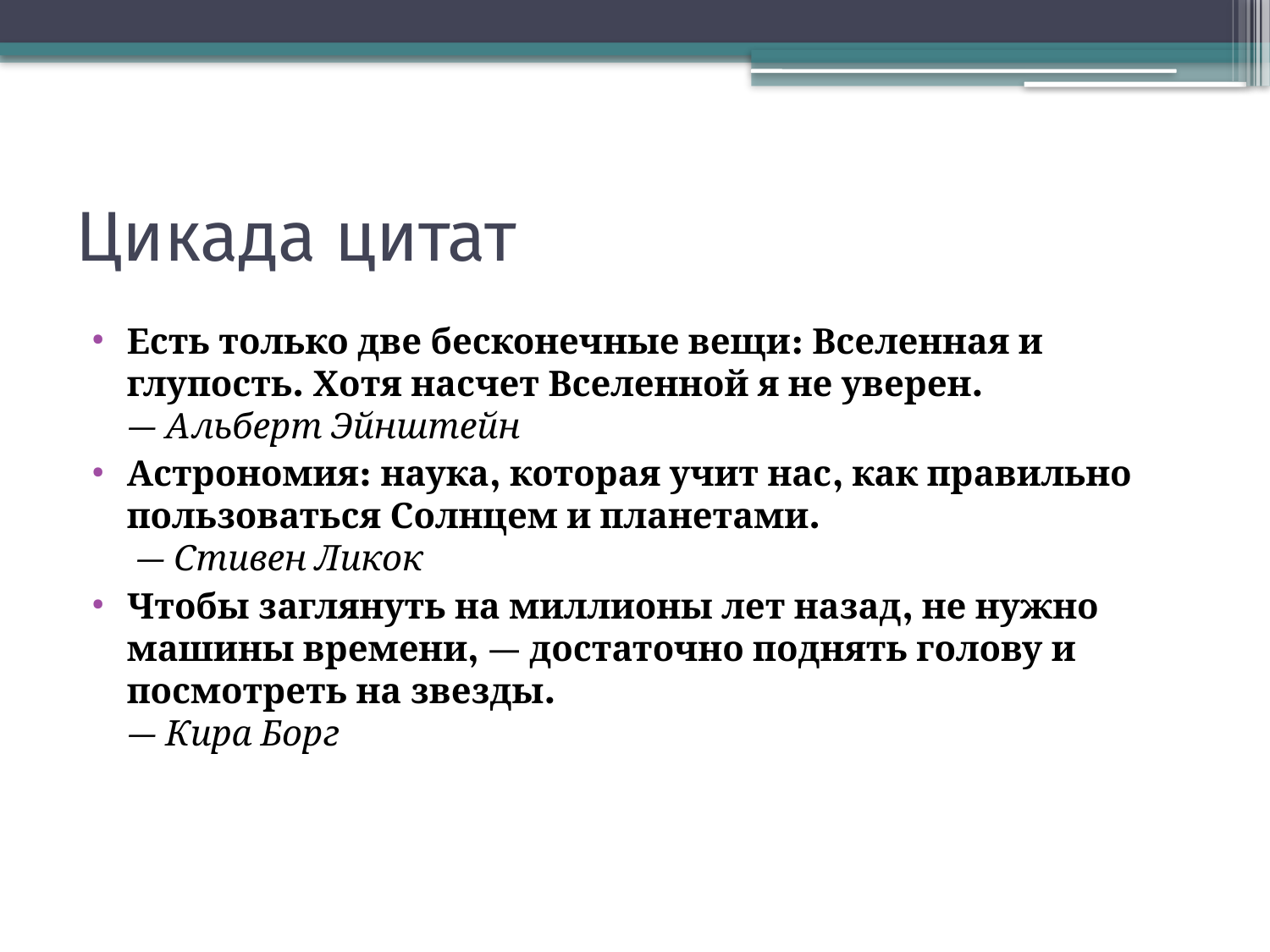

# Цикада цитат
Есть только две бесконечные вещи: Вселенная и глупость. Хотя насчет Вселенной я не уверен.
— Альберт Эйнштейн
Астрономия: наука, которая учит нас, как правильно пользоваться Солнцем и планетами.
 — Стивен Ликок
Чтобы заглянуть на миллионы лет назад, не нужно машины времени, — достаточно поднять голову и посмотреть на звезды.
— Кира Борг